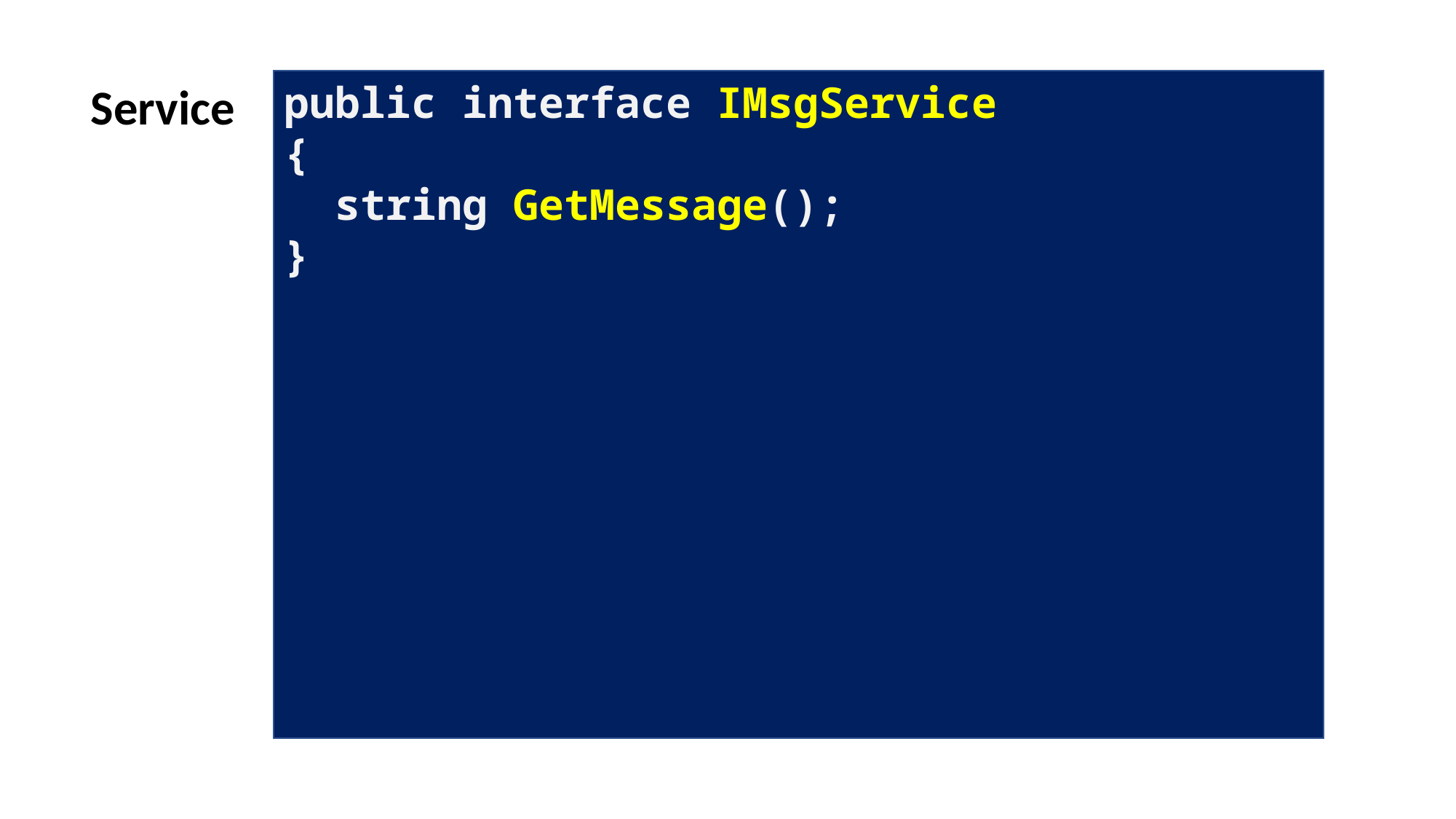

Service
public interface IMsgService
{
  string GetMessage();
}